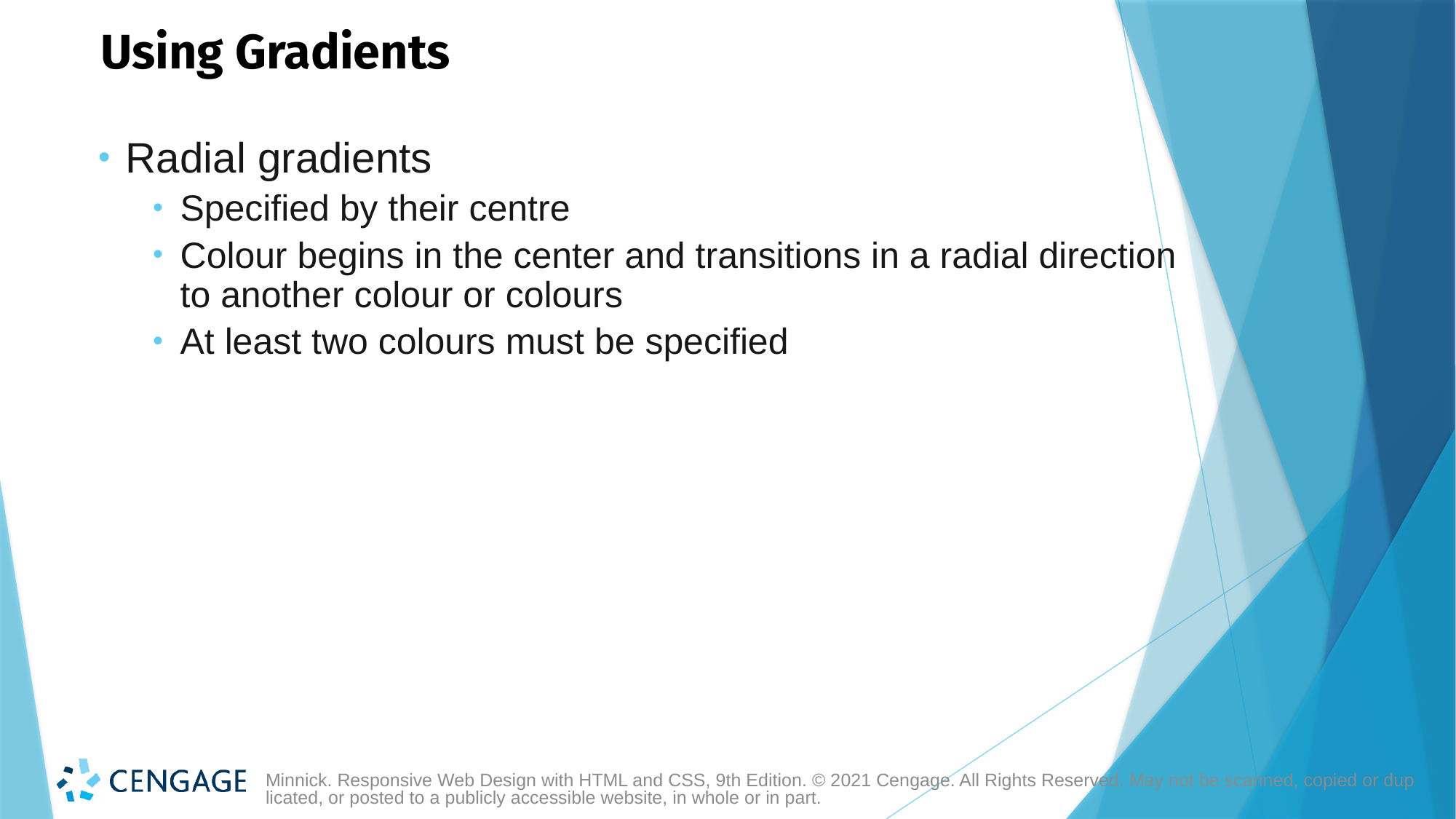

# Using Gradients
Radial gradients
Specified by their centre
Colour begins in the center and transitions in a radial direction to another colour or colours
At least two colours must be specified
Minnick. Responsive Web Design with HTML and CSS, 9th Edition. © 2021 Cengage. All Rights Reserved. May not be scanned, copied or duplicated, or posted to a publicly accessible website, in whole or in part.